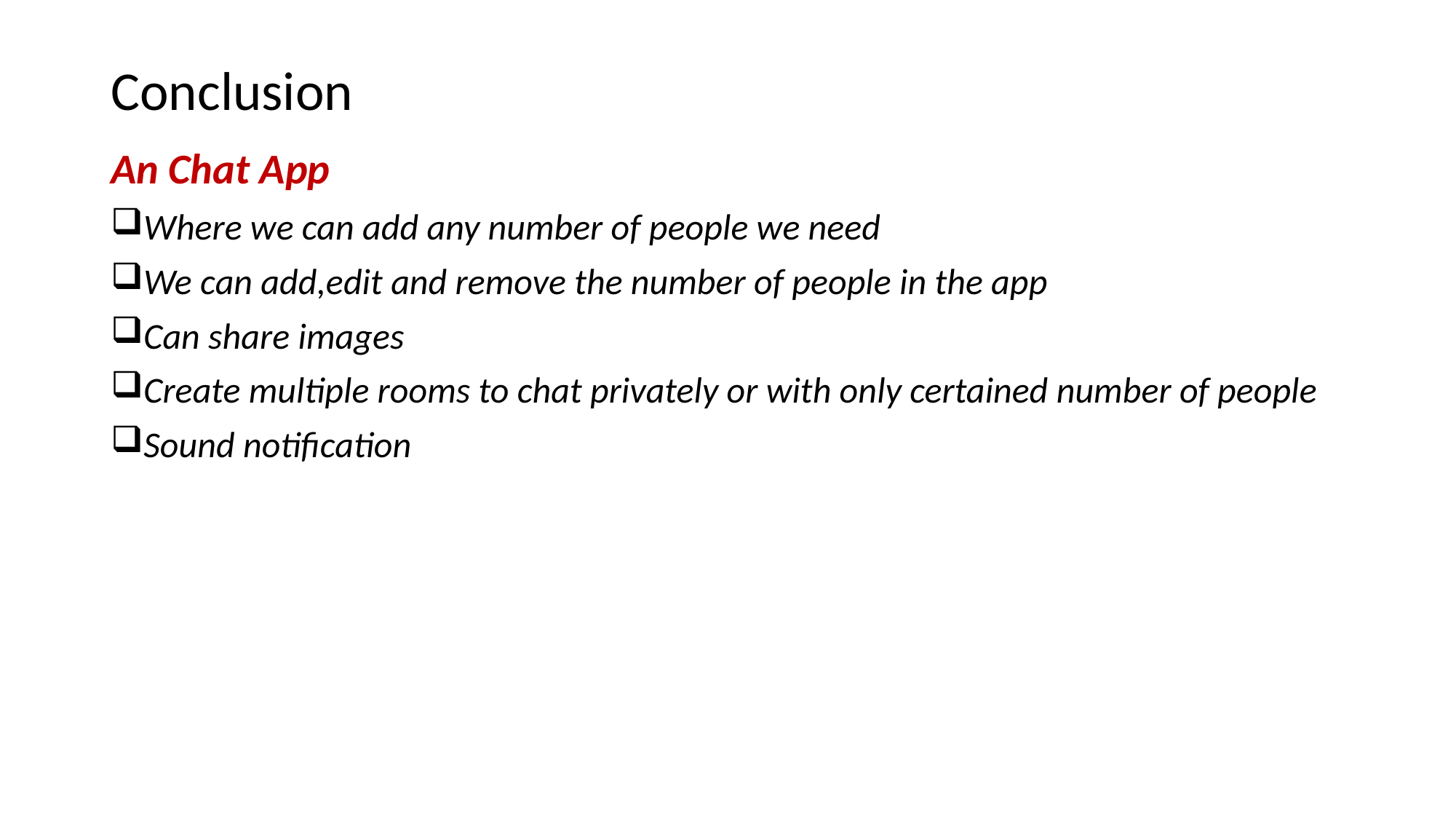

# Conclusion
An Chat App
Where we can add any number of people we need
We can add,edit and remove the number of people in the app
Can share images
Create multiple rooms to chat privately or with only certained number of people
Sound notification